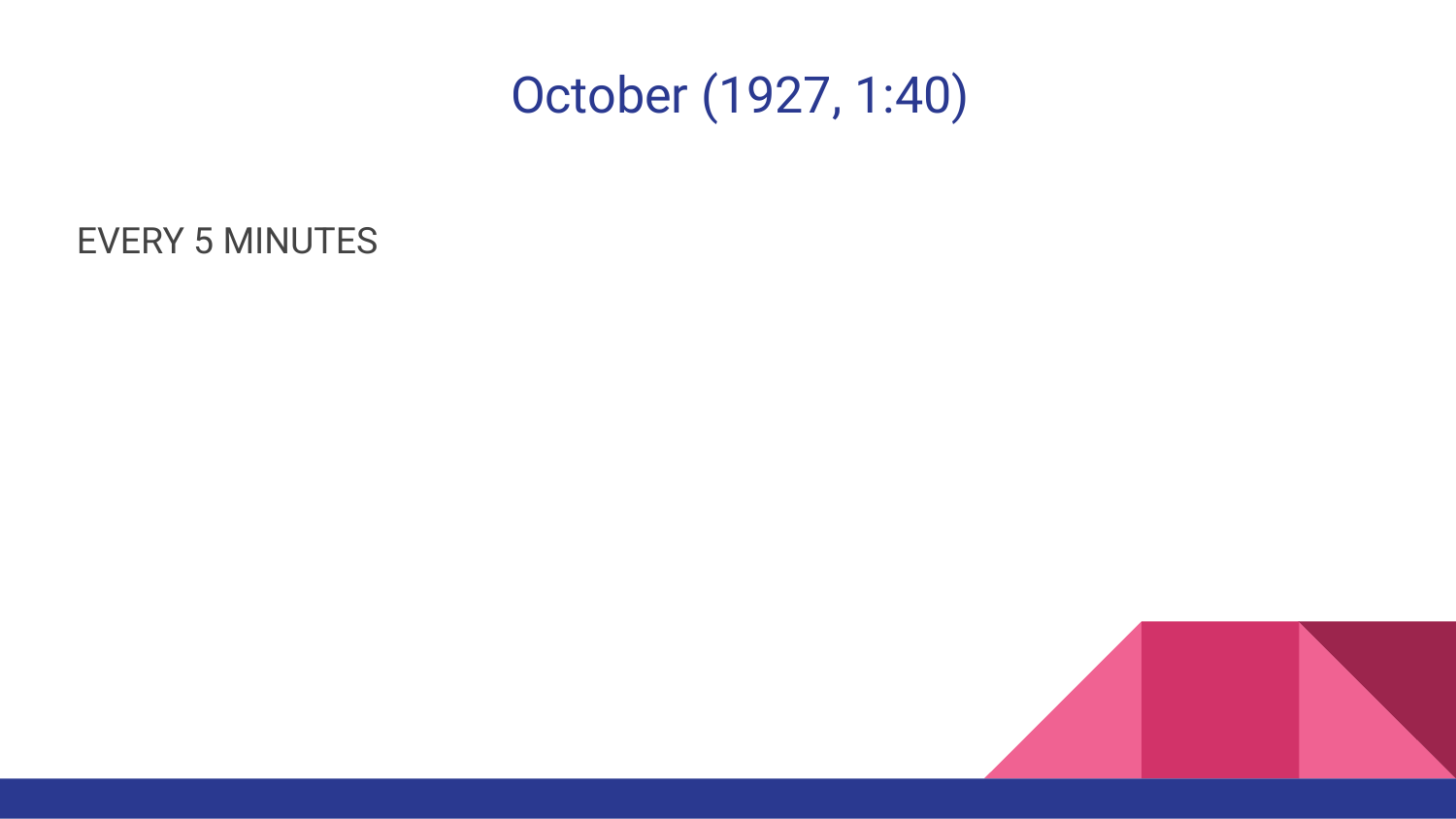

# October (1927, 1:40)

EVERY 5 MINUTES